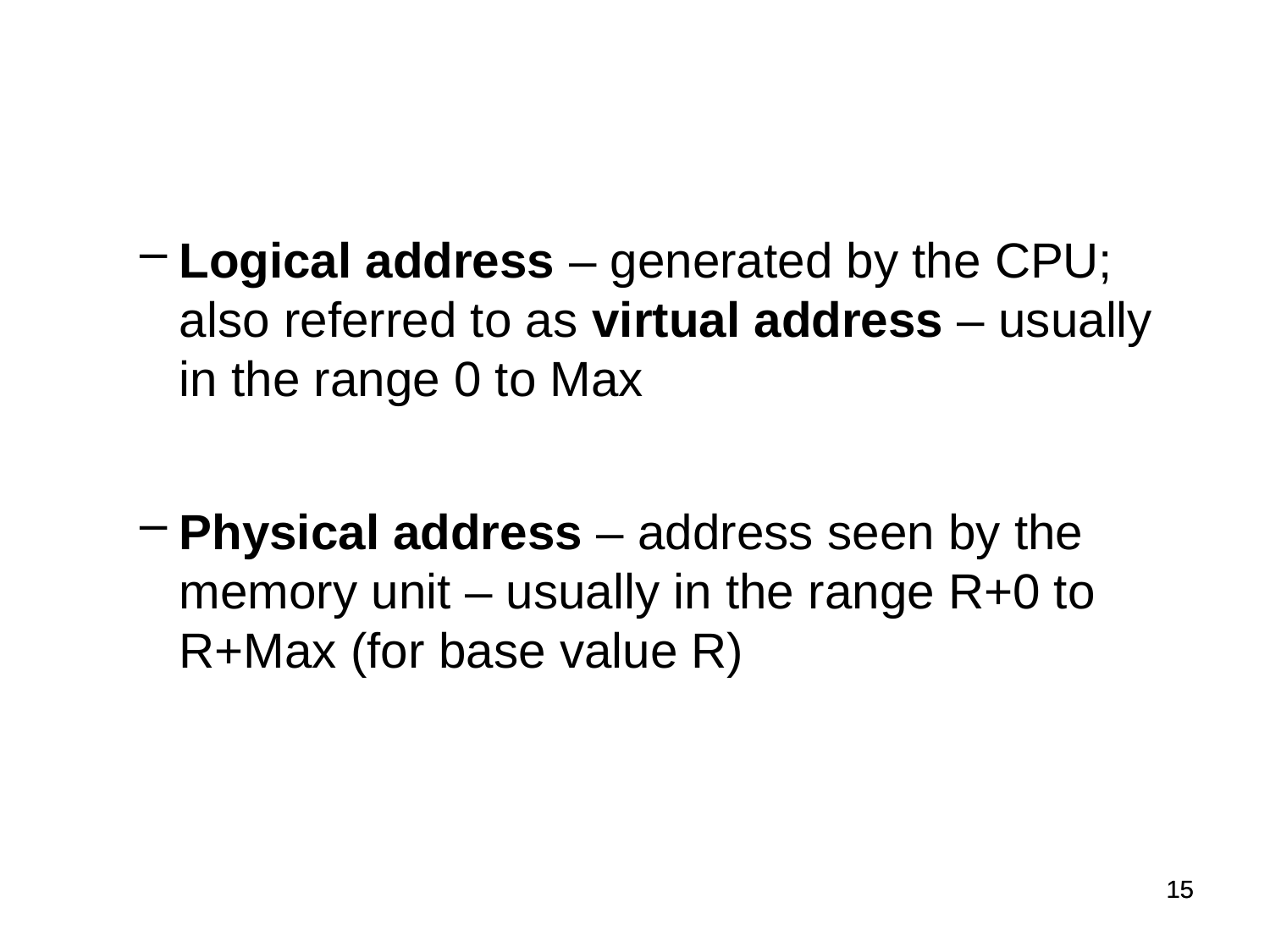

Logical address – generated by the CPU; also referred to as virtual address – usually in the range 0 to Max

Physical address – address seen by the memory unit – usually in the range R+0 to R+Max (for base value R)

15
15